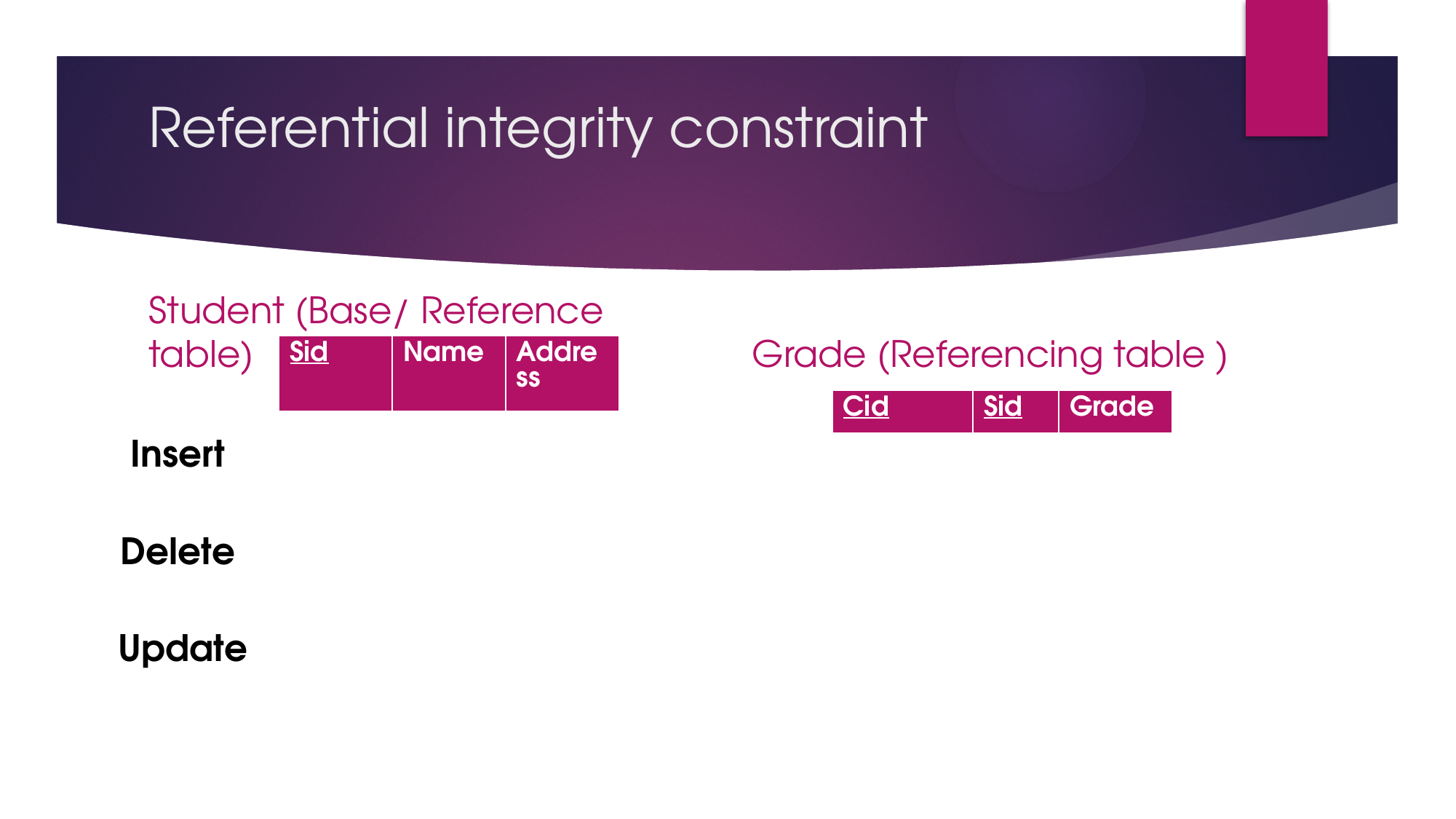

# Referential integrity constraint

Student (Base/ Reference table)
Grade (Referencing table )
| Sid | Name | Address |
| --- | --- | --- |

| Cid | Sid | Grade |
| --- | --- | --- |
Insert
Delete
Update